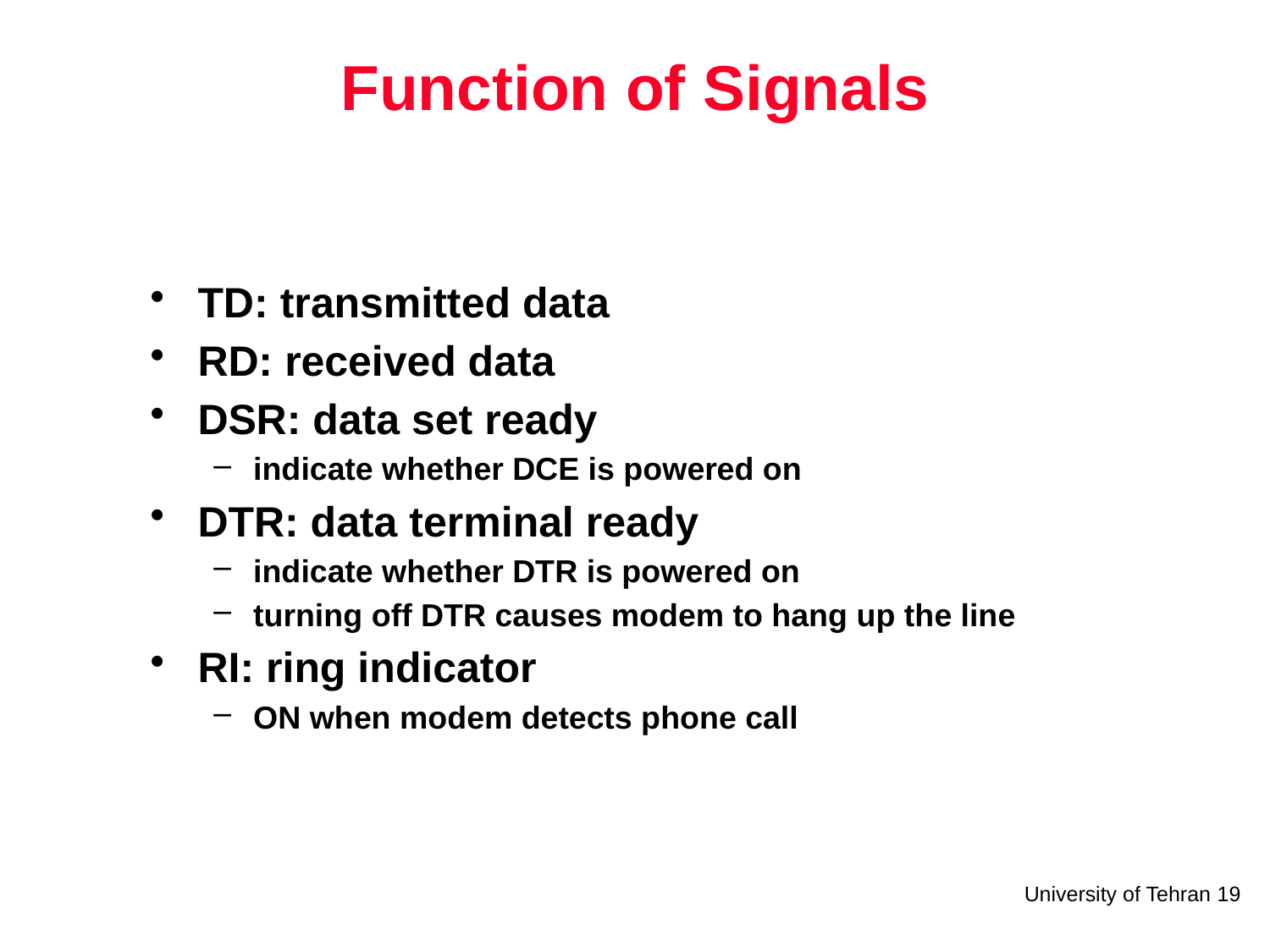

# Function of Signals
TD: transmitted data
RD: received data
DSR: data set ready
indicate whether DCE is powered on
DTR: data terminal ready
indicate whether DTR is powered on
turning off DTR causes modem to hang up the line
RI: ring indicator
ON when modem detects phone call